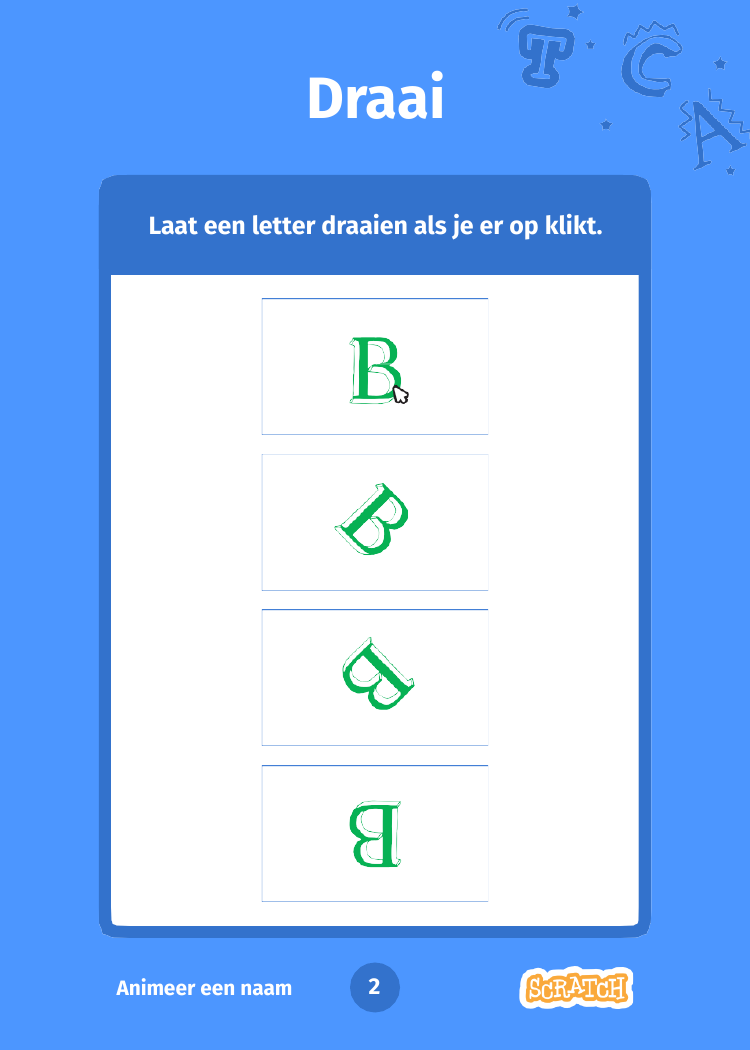

# Draai

Laat een letter draaien als je er op klikt.

2

Animeer een naam